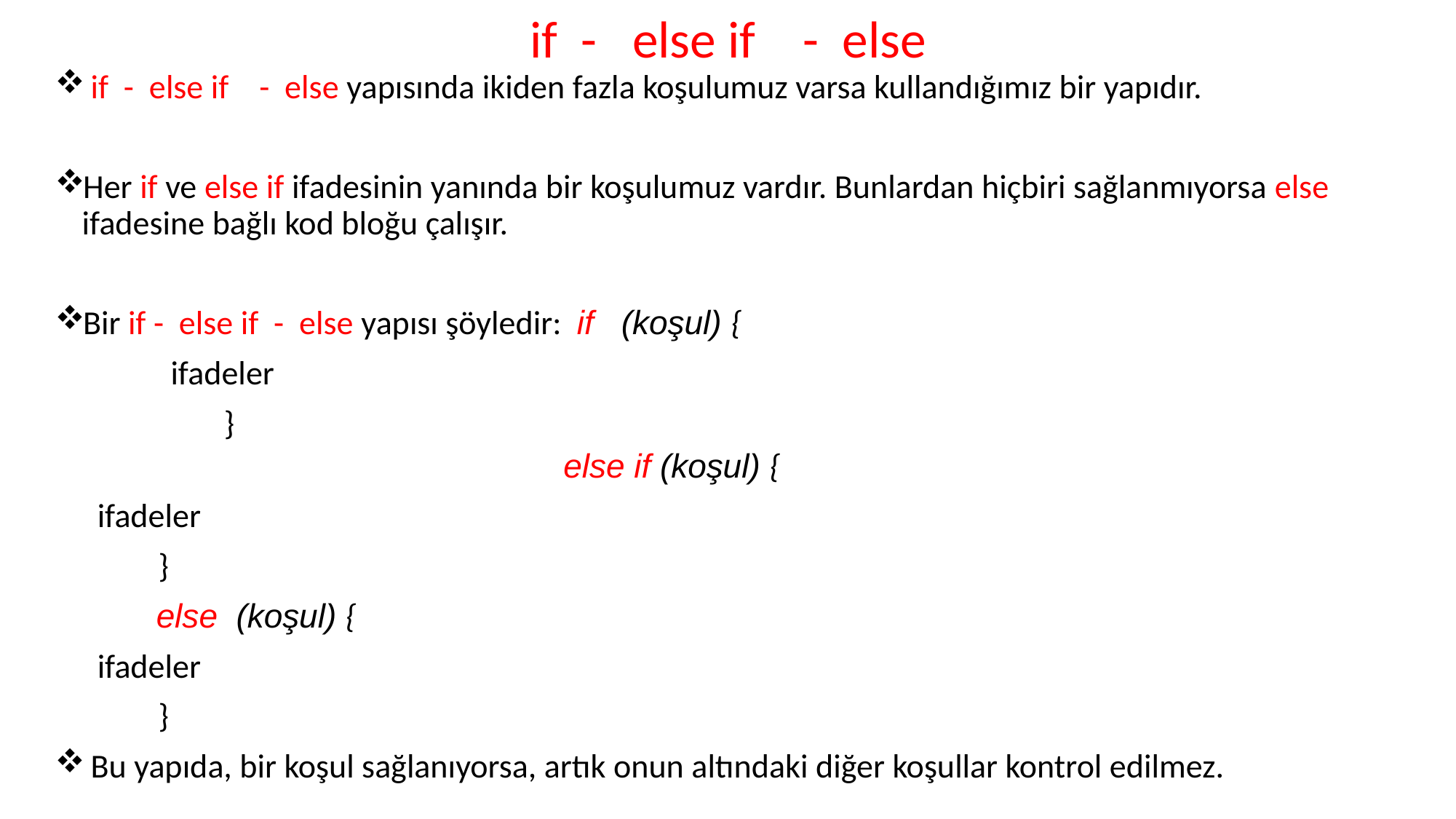

if  -   else if    -  else
 if  -  else if    -  else yapısında ikiden fazla koşulumuz varsa kullandığımız bir yapıdır.

Her if ve else if ifadesinin yanında bir koşulumuz vardır. Bunlardan hiçbiri sağlanmıyorsa else ifadesine bağlı kod bloğu çalışır.

Bir if -  else if  -  else yapısı şöyledir:  if   (koşul) {
					  ifadeler
				         }
        else if (koşul) {
						  ifadeler
					          }
					        else  (koşul) {
 						  ifadeler
					          }
 Bu yapıda, bir koşul sağlanıyorsa, artık onun altındaki diğer koşullar kontrol edilmez.